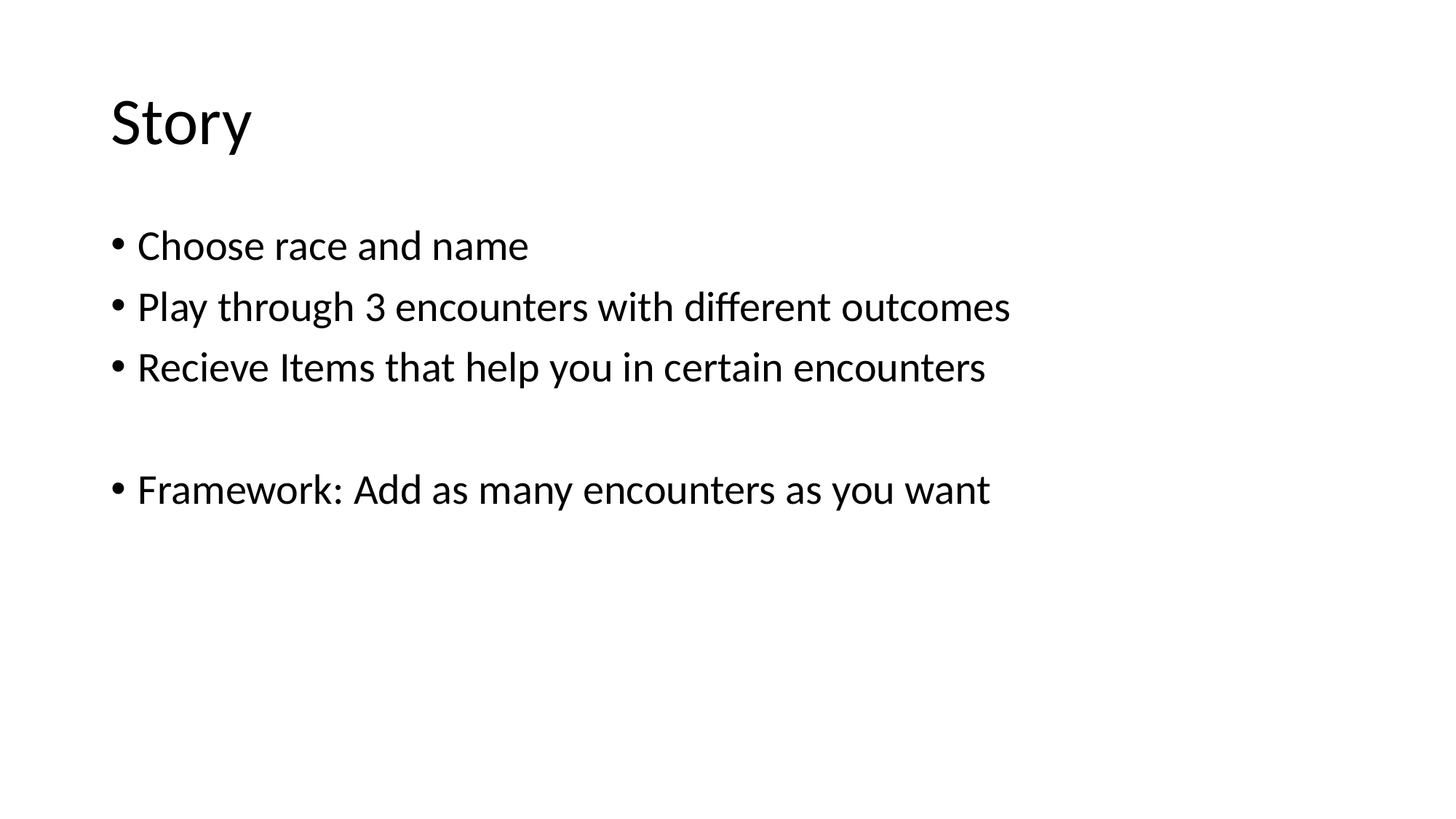

# Story
Choose race and name
Play through 3 encounters with different outcomes
Recieve Items that help you in certain encounters

Framework: Add as many encounters as you want